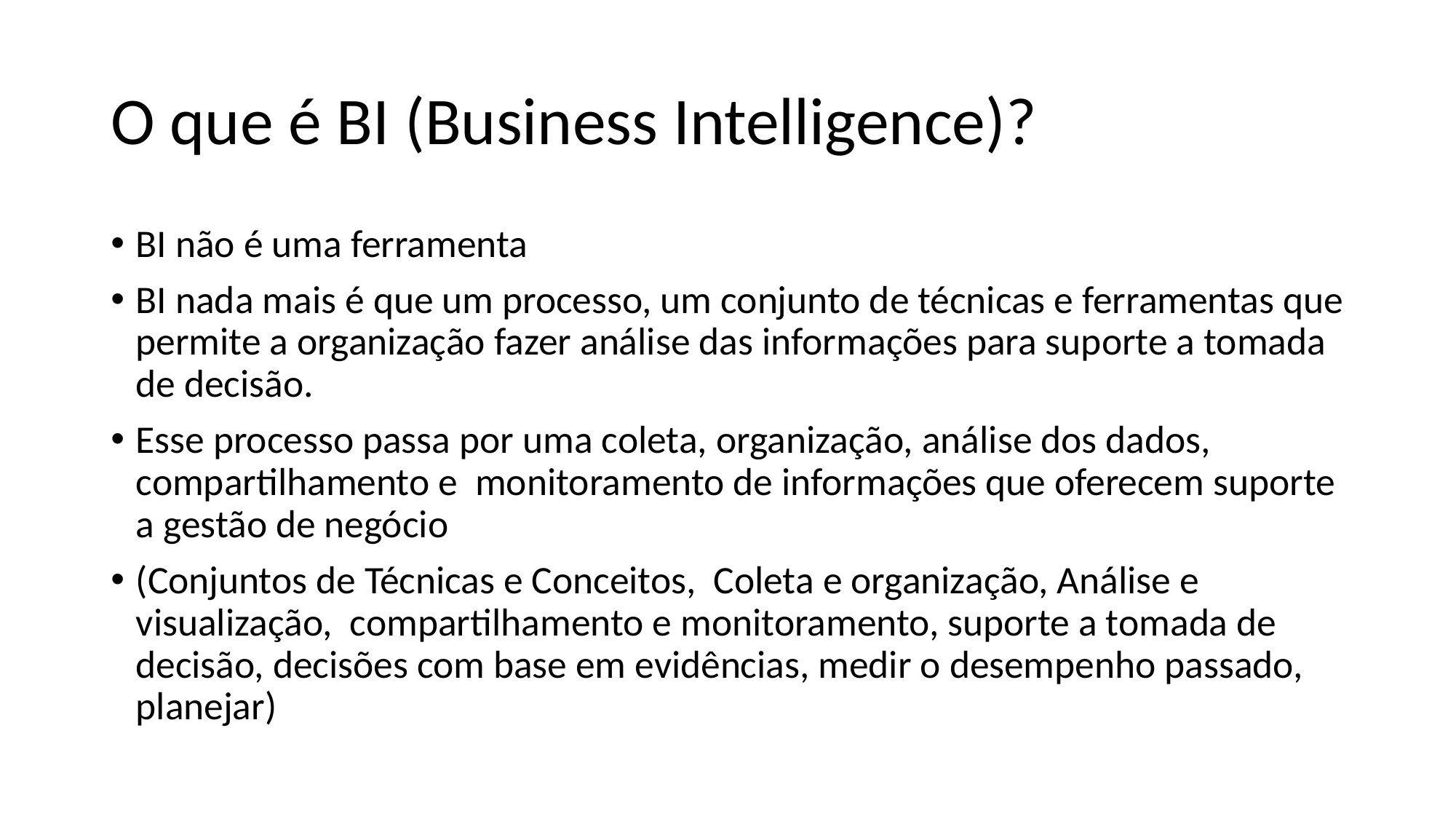

# O que é BI (Business Intelligence)?
BI não é uma ferramenta
BI nada mais é que um processo, um conjunto de técnicas e ferramentas que permite a organização fazer análise das informações para suporte a tomada de decisão.
Esse processo passa por uma coleta, organização, análise dos dados, compartilhamento e  monitoramento de informações que oferecem suporte a gestão de negócio
(Conjuntos de Técnicas e Conceitos,  Coleta e organização, Análise e visualização,  compartilhamento e monitoramento, suporte a tomada de decisão, decisões com base em evidências, medir o desempenho passado, planejar)